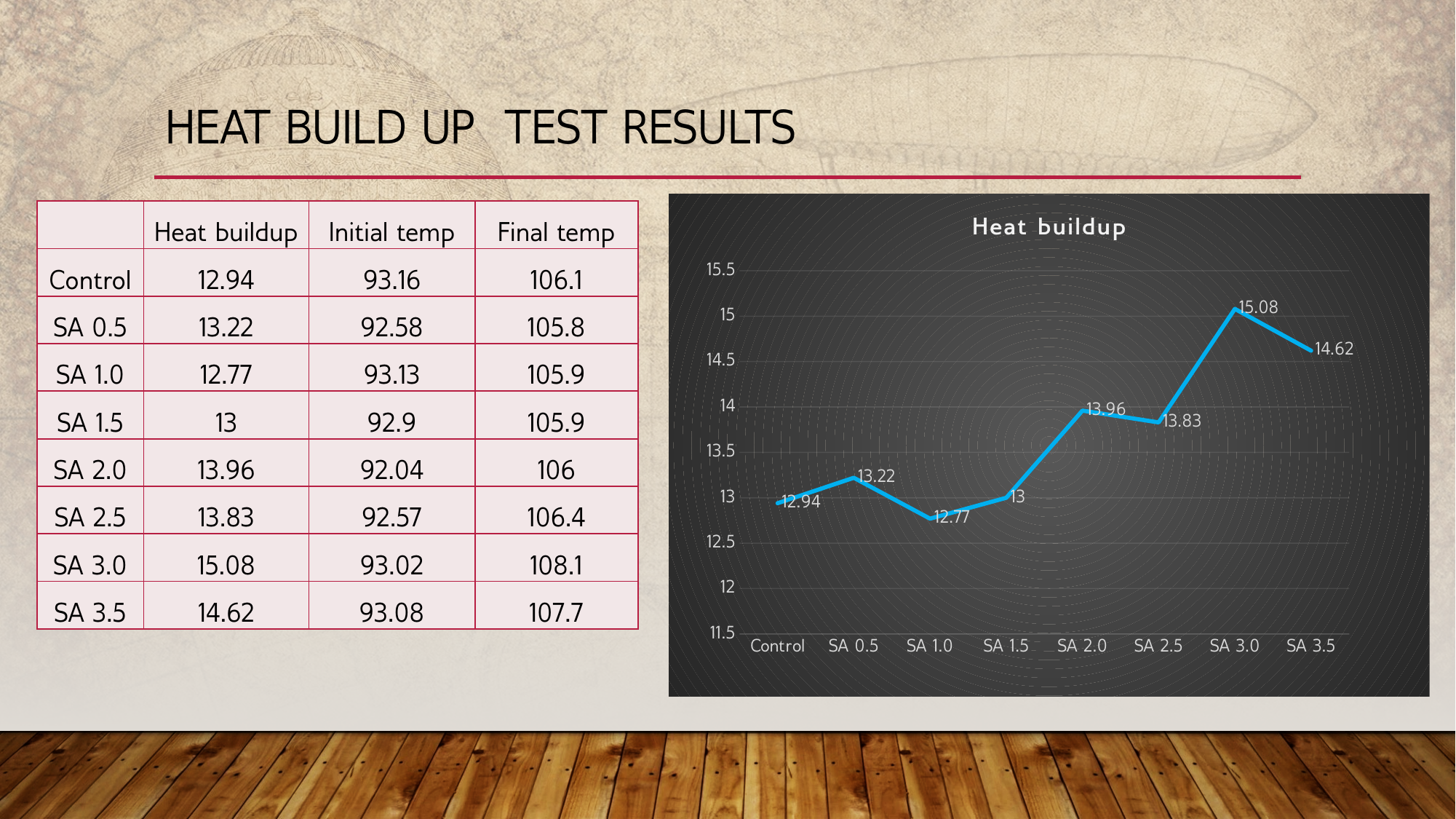

# Heat build up  test results

### Chart: Heat buildup

| Category |  |
|---|---|
| Control | 12.939999999999998 |
| SA 0.5 | 13.219999999999999 |
| SA 1.0 | 12.77000000000001 |
| SA 1.5 | 13.0 |
| SA 2.0 | 13.959999999999994 |
| SA 2.5 | 13.830000000000013 |
| SA 3.0 | 15.079999999999998 |
| SA 3.5 | 14.620000000000005 |
|  | Heat buildup | Initial temp | Final temp |
| --- | --- | --- | --- |
| Control | 12.94 | 93.16 | 106.1 |
| SA 0.5 | 13.22 | 92.58 | 105.8 |
| SA 1.0 | 12.77 | 93.13 | 105.9 |
| SA 1.5 | 13 | 92.9 | 105.9 |
| SA 2.0 | 13.96 | 92.04 | 106 |
| SA 2.5 | 13.83 | 92.57 | 106.4 |
| SA 3.0 | 15.08 | 93.02 | 108.1 |
| SA 3.5 | 14.62 | 93.08 | 107.7 |